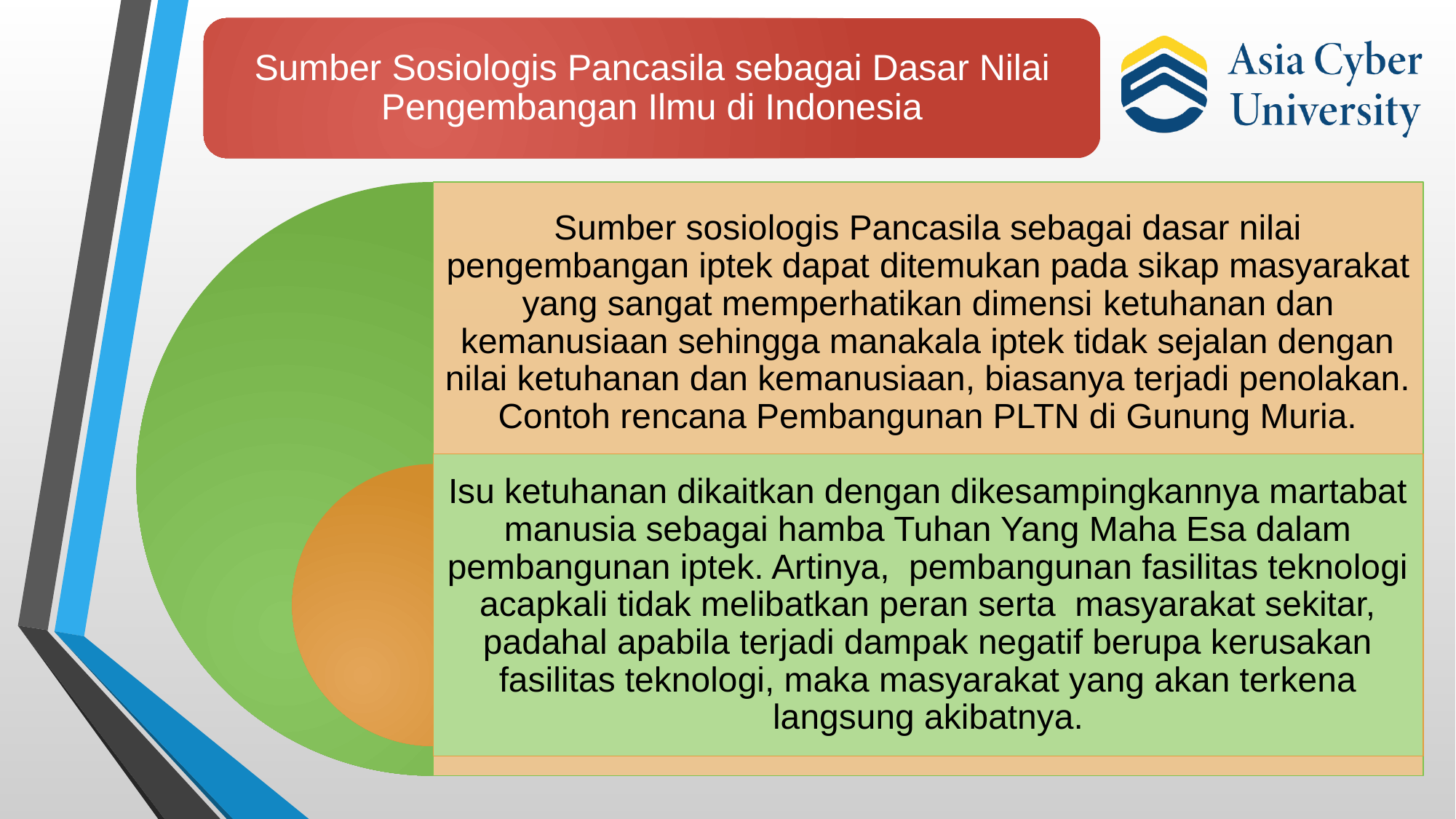

Sumber Sosiologis Pancasila sebagai Dasar Nilai Pengembangan Ilmu di Indonesia
Sumber sosiologis Pancasila sebagai dasar nilai pengembangan iptek dapat ditemukan pada sikap masyarakat yang sangat memperhatikan dimensi ketuhanan dan kemanusiaan sehingga manakala iptek tidak sejalan dengan nilai ketuhanan dan kemanusiaan, biasanya terjadi penolakan. Contoh rencana Pembangunan PLTN di Gunung Muria.
Isu ketuhanan dikaitkan dengan dikesampingkannya martabat manusia sebagai hamba Tuhan Yang Maha Esa dalam pembangunan iptek. Artinya,  pembangunan fasilitas teknologi acapkali tidak melibatkan peran serta  masyarakat sekitar, padahal apabila terjadi dampak negatif berupa kerusakan fasilitas teknologi, maka masyarakat yang akan terkena langsung akibatnya.